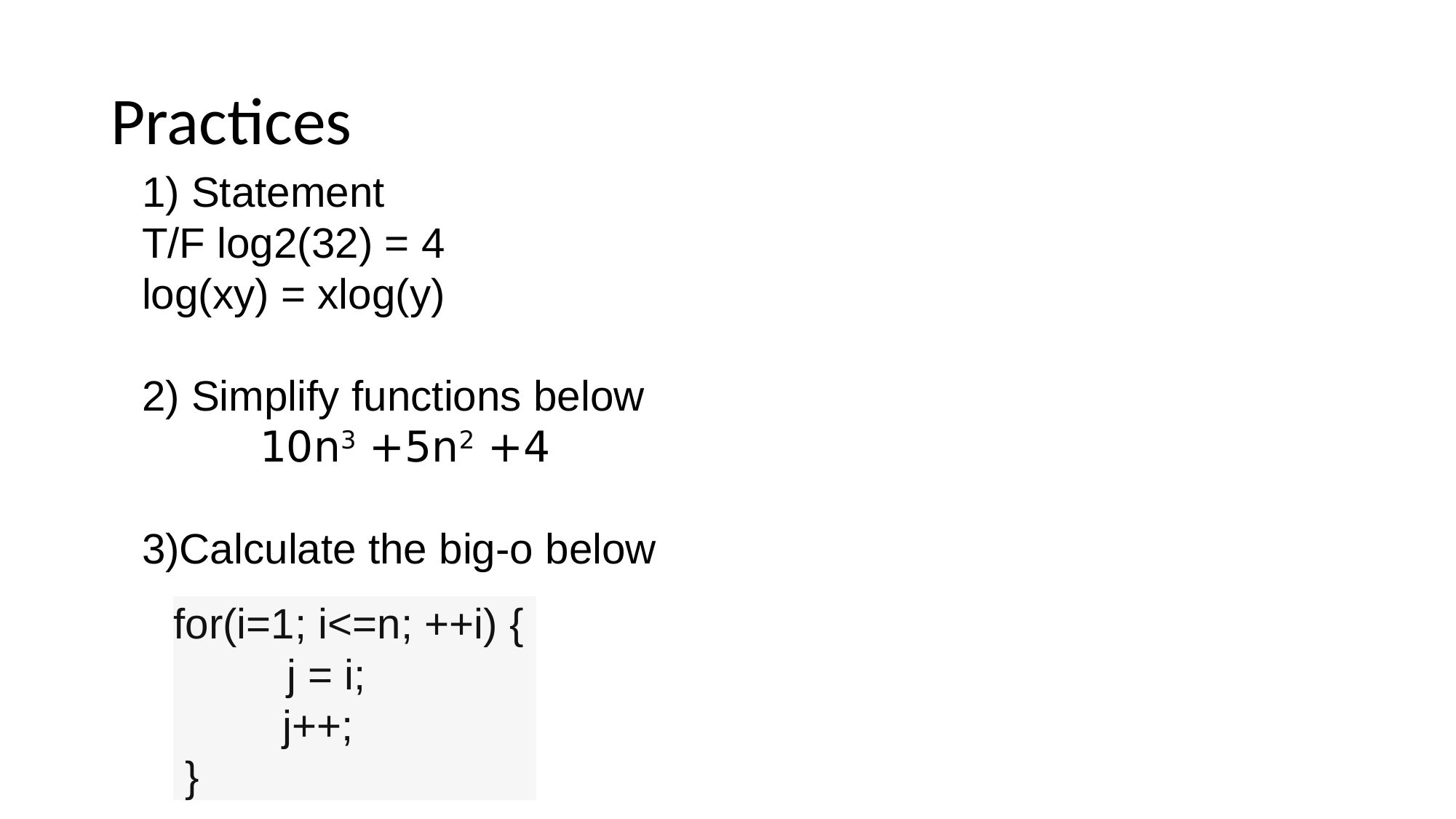

# Practices
1) Statement
T/F log2(32) = 4
log(xy) = xlog(y)

2) Simplify functions below
	 10n3 +5n2 +4

3)Calculate the big-o below
for(i=1; i<=n; ++i) {
     j = i;
	j++;
 }